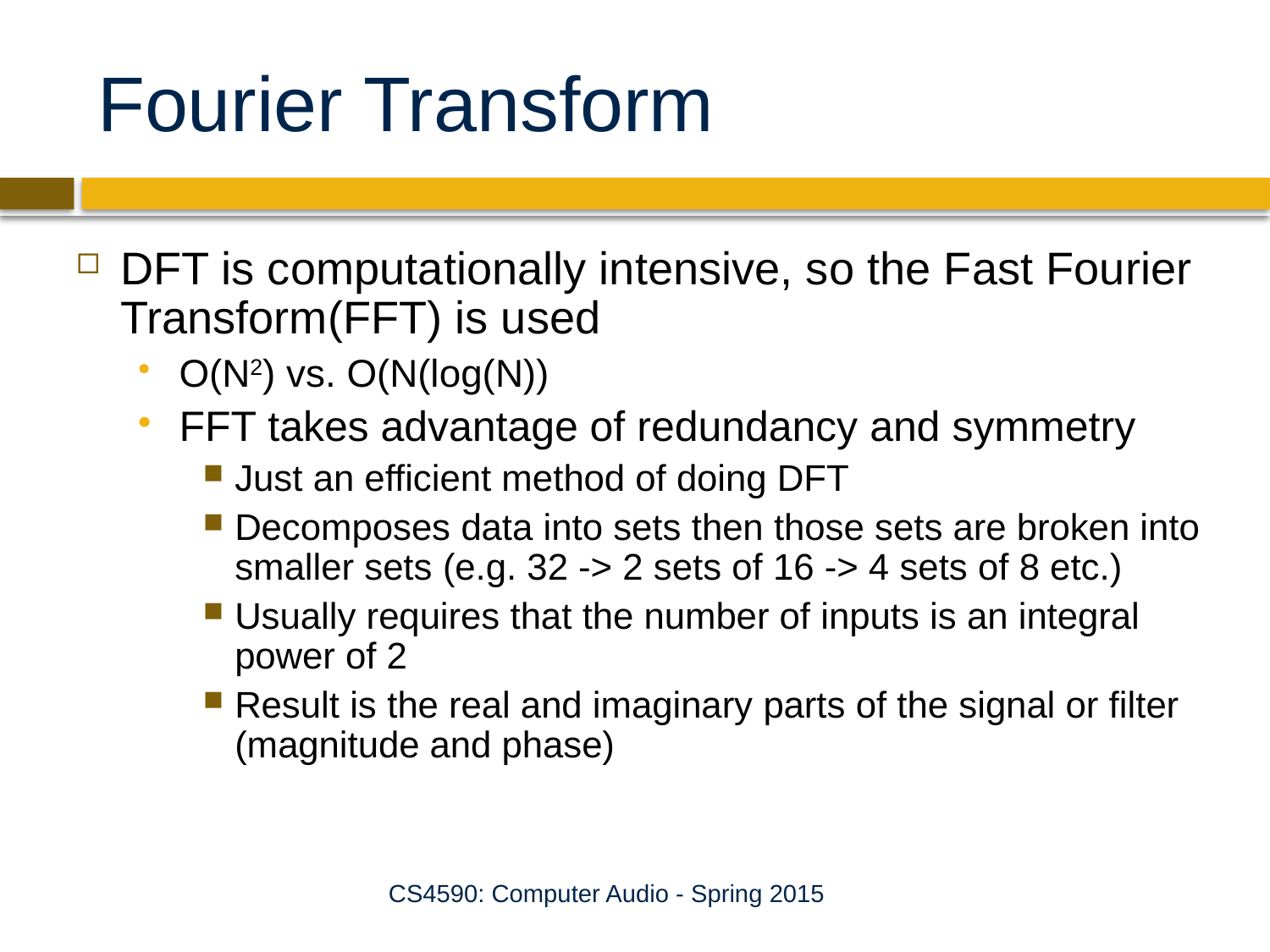

# Fourier Transform
DFT is computationally intensive, so the Fast Fourier Transform(FFT) is used
O(N2) vs. O(N(log(N))
FFT takes advantage of redundancy and symmetry
Just an efficient method of doing DFT
Decomposes data into sets then those sets are broken into smaller sets (e.g. 32 -> 2 sets of 16 -> 4 sets of 8 etc.)
Usually requires that the number of inputs is an integral power of 2
Result is the real and imaginary parts of the signal or filter (magnitude and phase)
CS4590: Computer Audio - Spring 2015